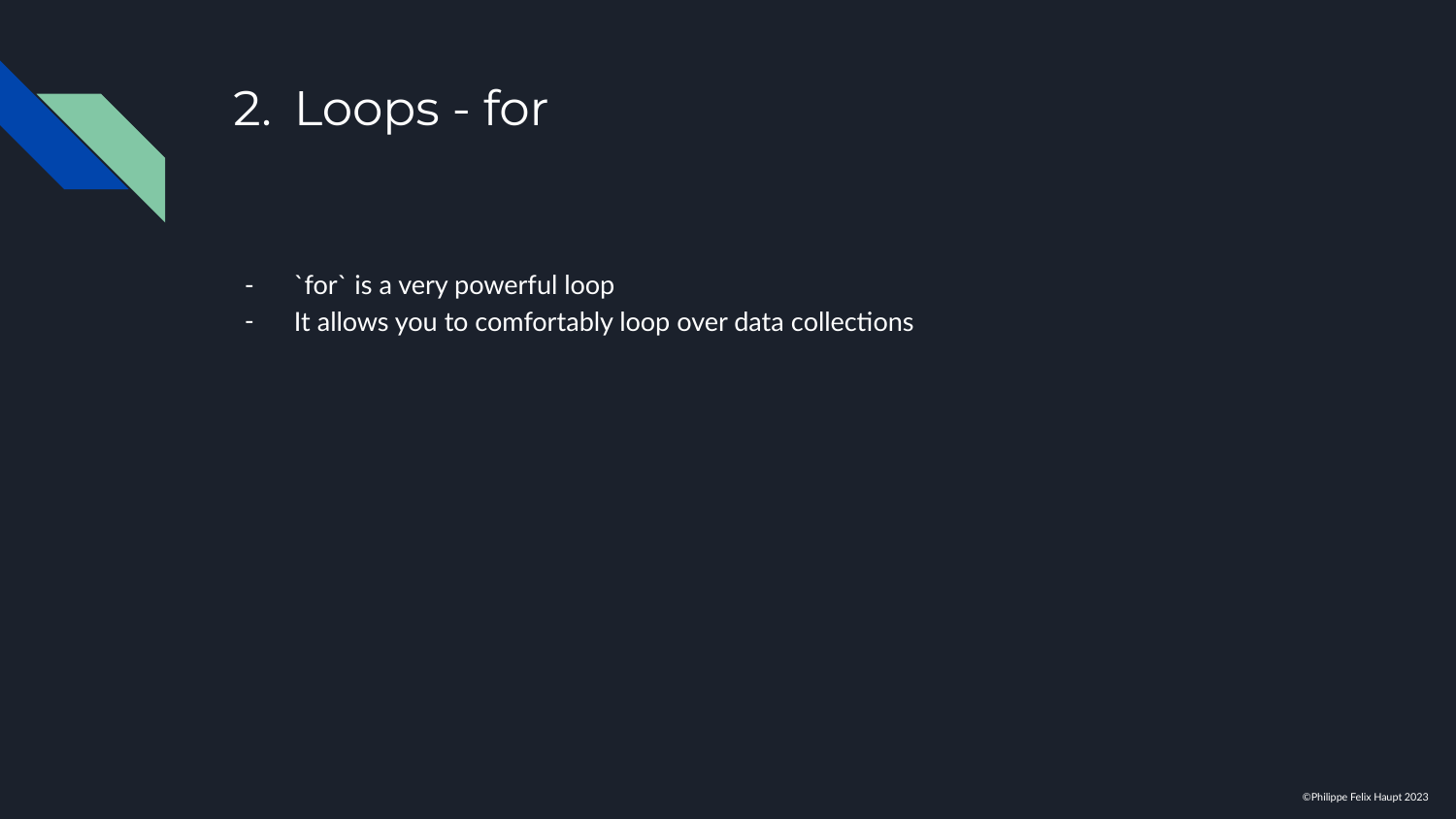

# Loops - for
`for` is a very powerful loop
It allows you to comfortably loop over data collections
©Philippe Felix Haupt 2023